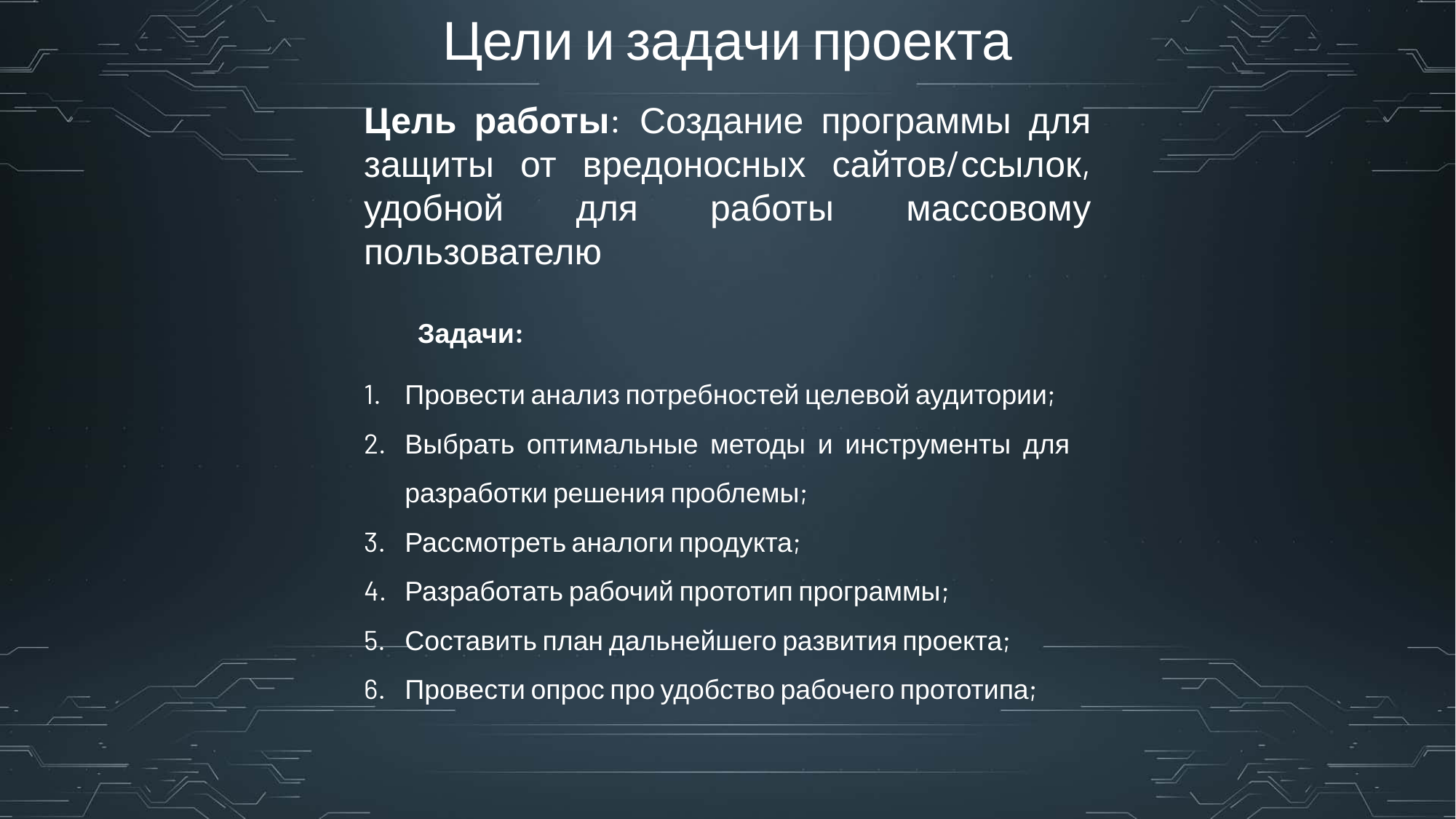

Цели и задачи проекта
Цель работы: Создание программы для защиты от вредоносных сайтов/ссылок, удобной для работы массовому пользователю
Задачи:
Провести анализ потребностей целевой аудитории;
Выбрать оптимальные методы и инструменты для разработки решения проблемы;
Рассмотреть аналоги продукта;
Разработать рабочий прототип программы;
Составить план дальнейшего развития проекта;
Провести опрос про удобство рабочего прототипа;